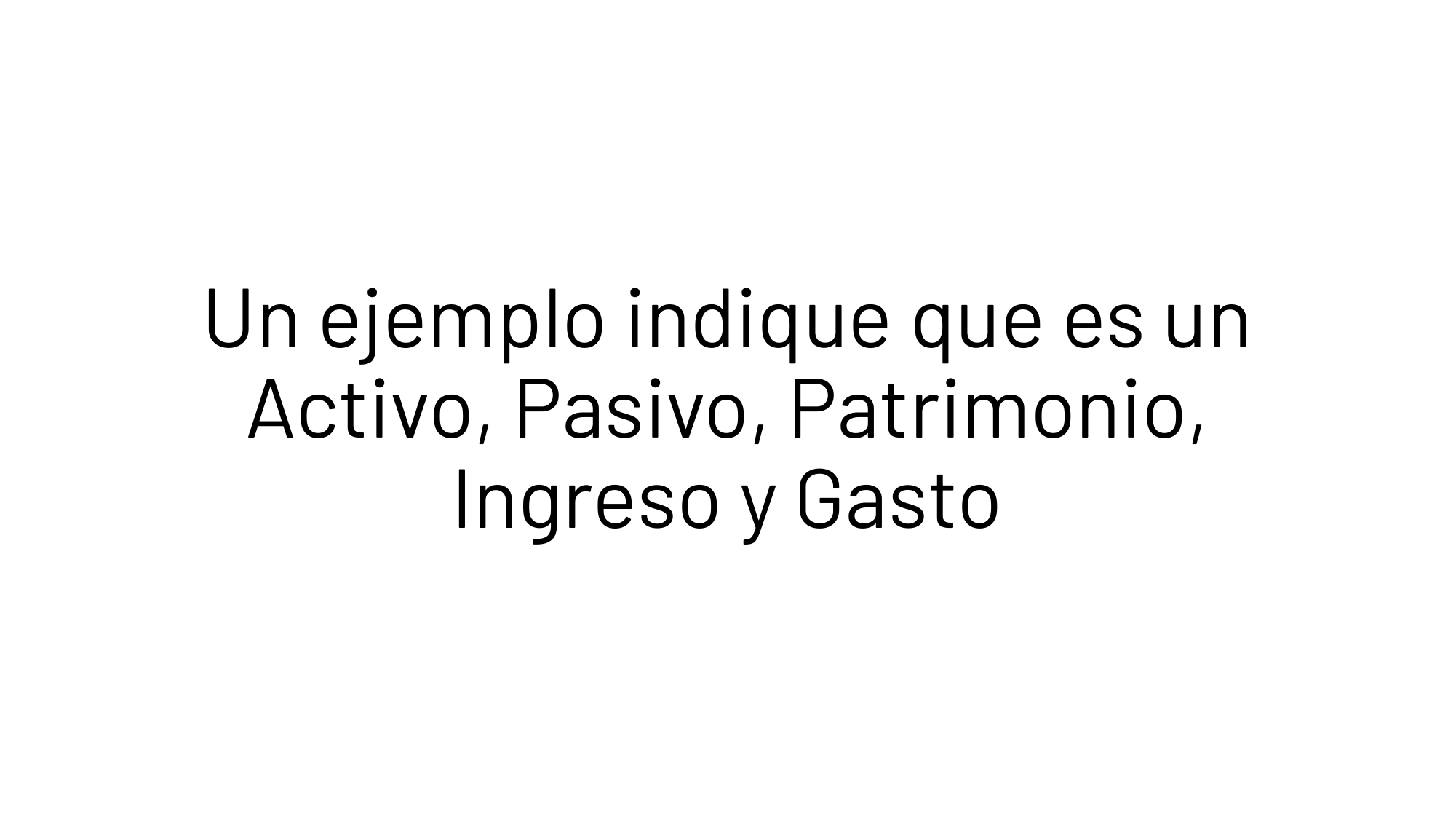

# Un ejemplo indique que es un Activo, Pasivo, Patrimonio, Ingreso y Gasto